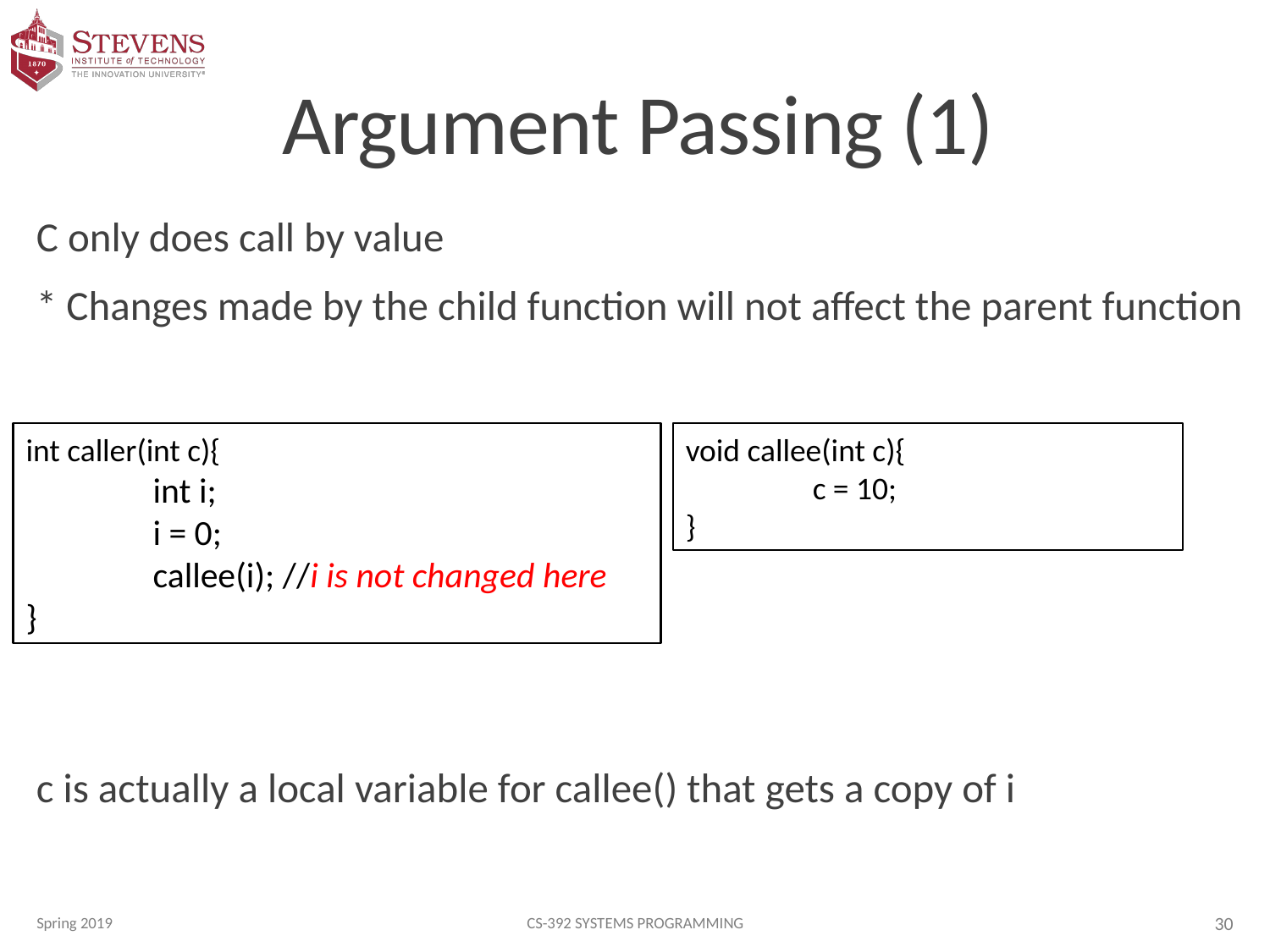

# Argument Passing (1)
C only does call by value
* Changes made by the child function will not affect the parent function

c is actually a local variable for callee() that gets a copy of i
int caller(int c){
	int i;
	i = 0;
	callee(i); //i is not changed here
}
void callee(int c){
	c = 10;
}
Spring 2019
CS-392 Systems Programming
30